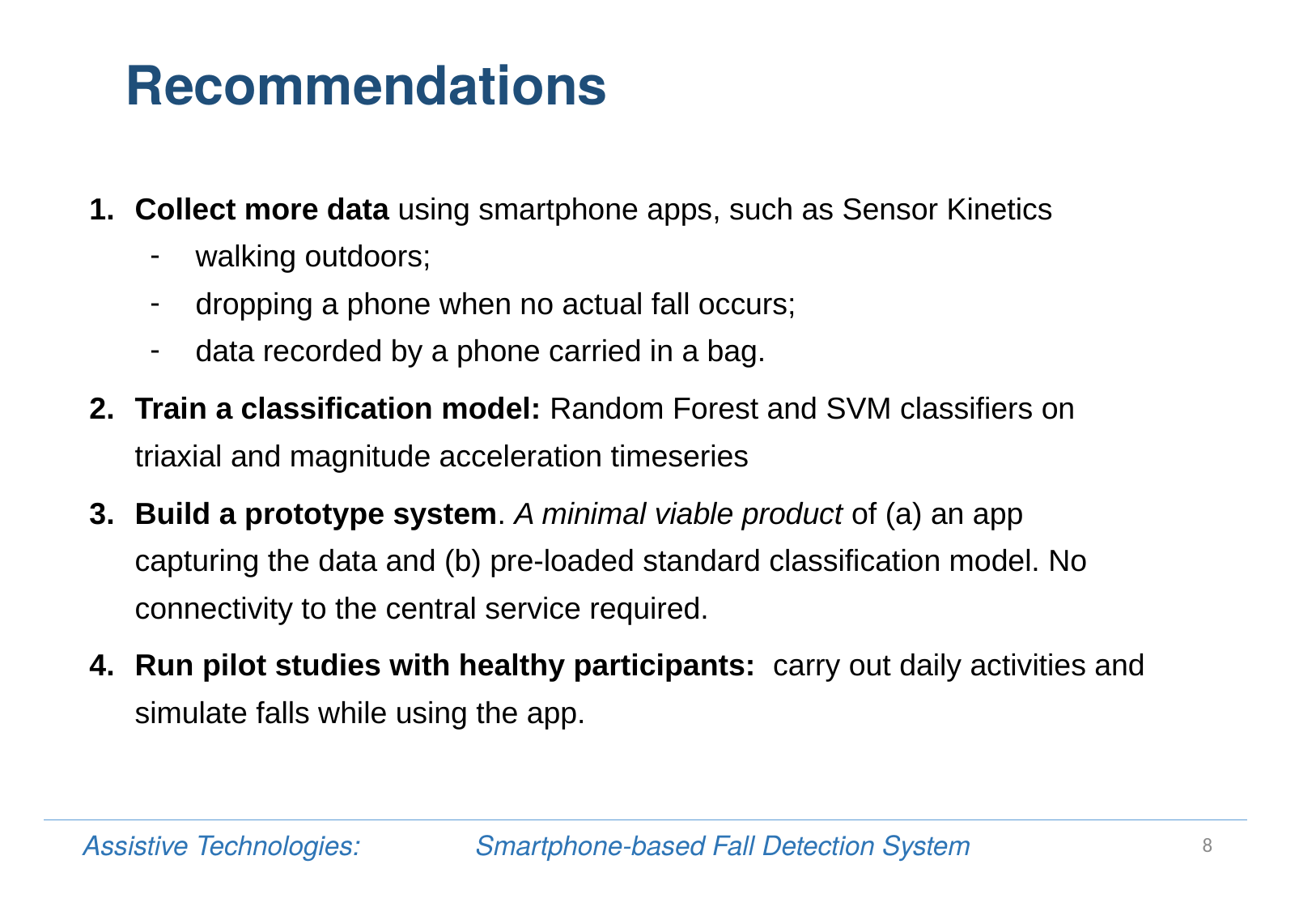

# Recommendations
Collect more data using smartphone apps, such as Sensor Kinetics
walking outdoors;
dropping a phone when no actual fall occurs;
data recorded by a phone carried in a bag.
Train a classification model: Random Forest and SVM classifiers on triaxial and magnitude acceleration timeseries
Build a prototype system. A minimal viable product of (a) an app capturing the data and (b) pre-loaded standard classification model. No connectivity to the central service required.
Run pilot studies with healthy participants:  carry out daily activities and simulate falls while using the app.
Assistive Technologies:
Smartphone-based Fall Detection System
8